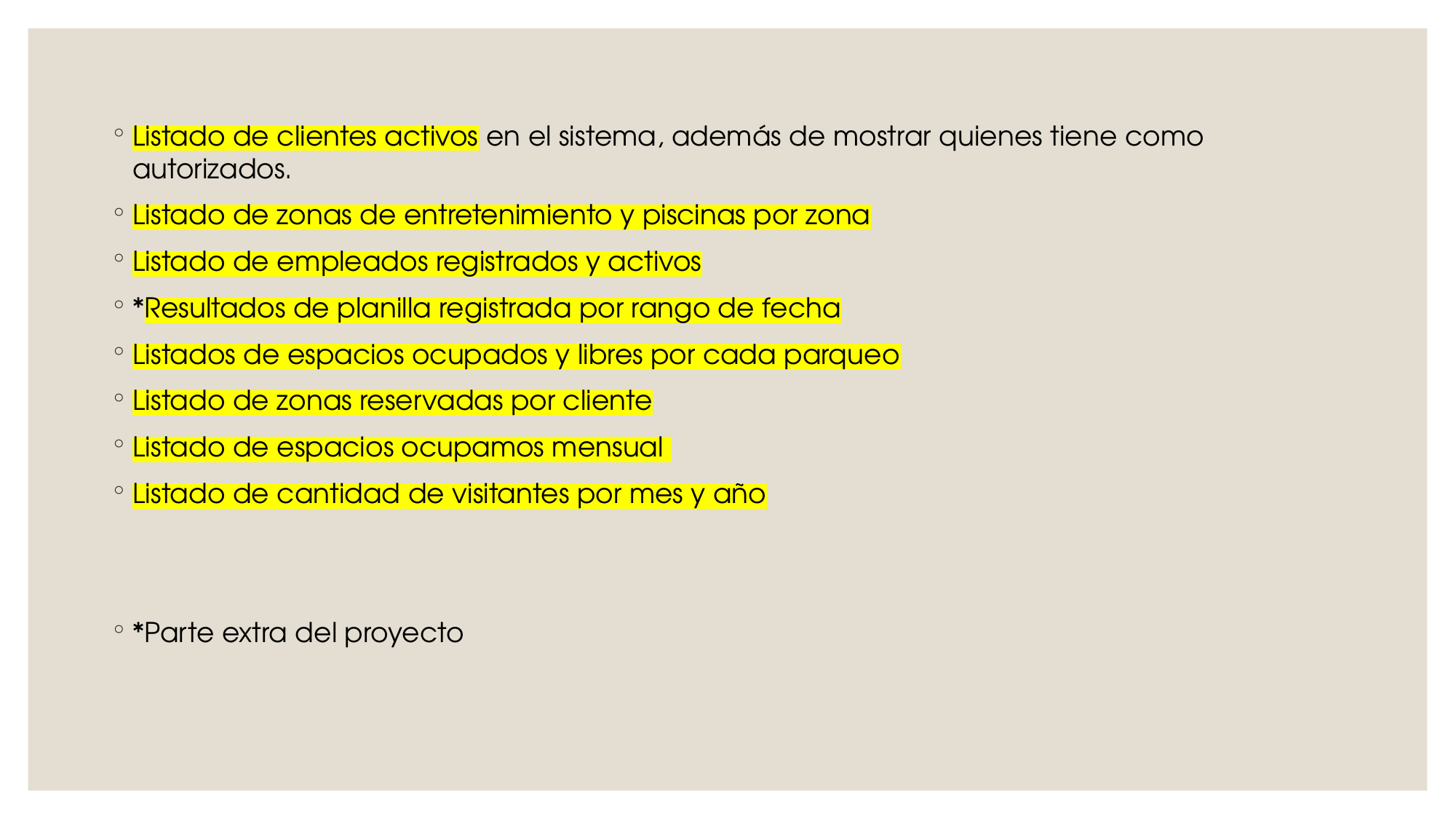

Listado de clientes activos en el sistema, además de mostrar quienes tiene como autorizados.
Listado de zonas de entretenimiento y piscinas por zona
Listado de empleados registrados y activos
*Resultados de planilla registrada por rango de fecha
Listados de espacios ocupados y libres por cada parqueo
Listado de zonas reservadas por cliente
Listado de espacios ocupamos mensual
Listado de cantidad de visitantes por mes y año

*Parte extra del proyecto